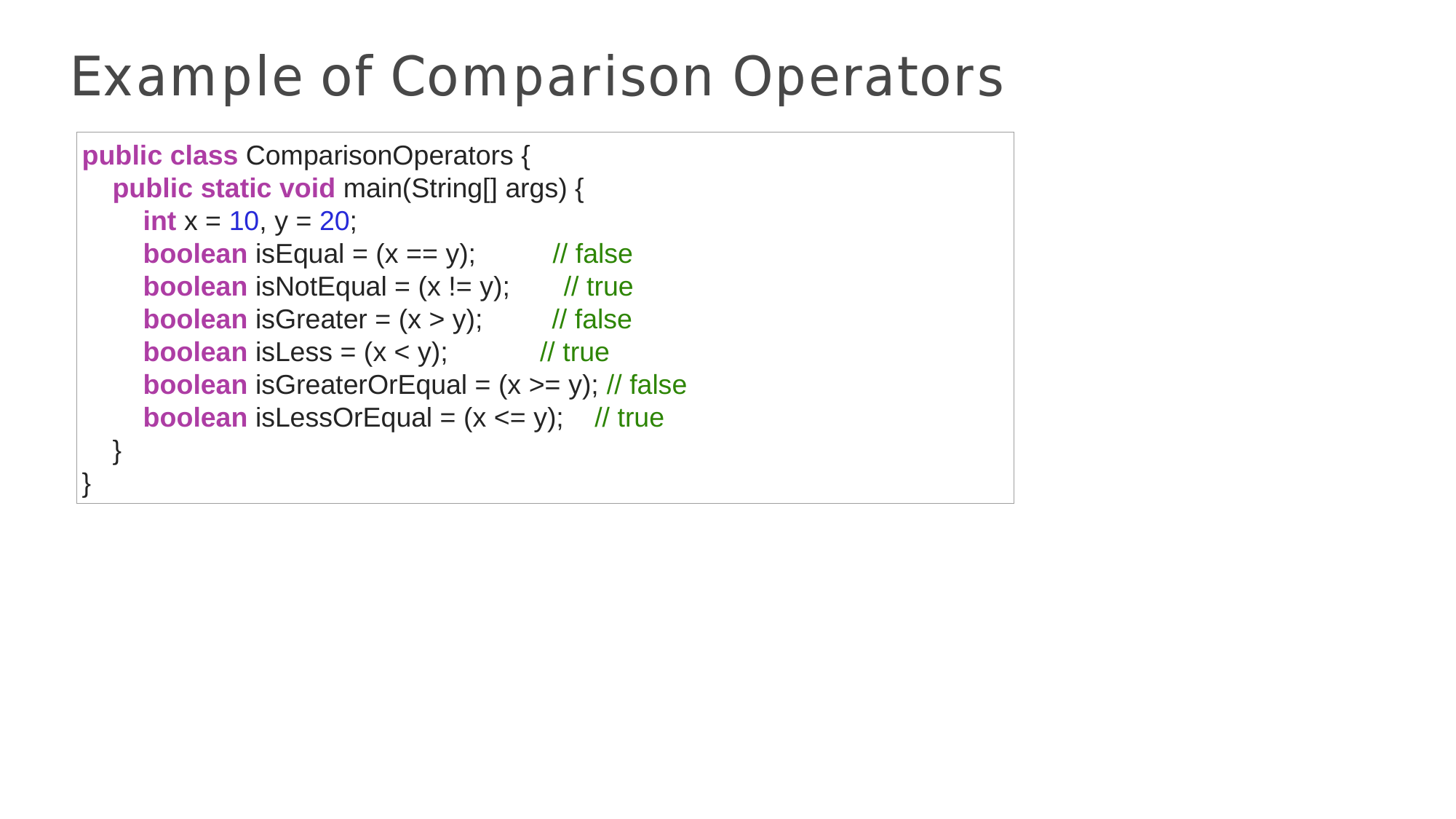

# Example of Comparison Operators
public class ComparisonOperators {
    public static void main(String[] args) {
        int x = 10, y = 20;
        boolean isEqual = (x == y);          // false
        boolean isNotEqual = (x != y);       // true
        boolean isGreater = (x > y);         // false
        boolean isLess = (x < y);            // true
        boolean isGreaterOrEqual = (x >= y); // false
        boolean isLessOrEqual = (x <= y);    // true
    }
}
5